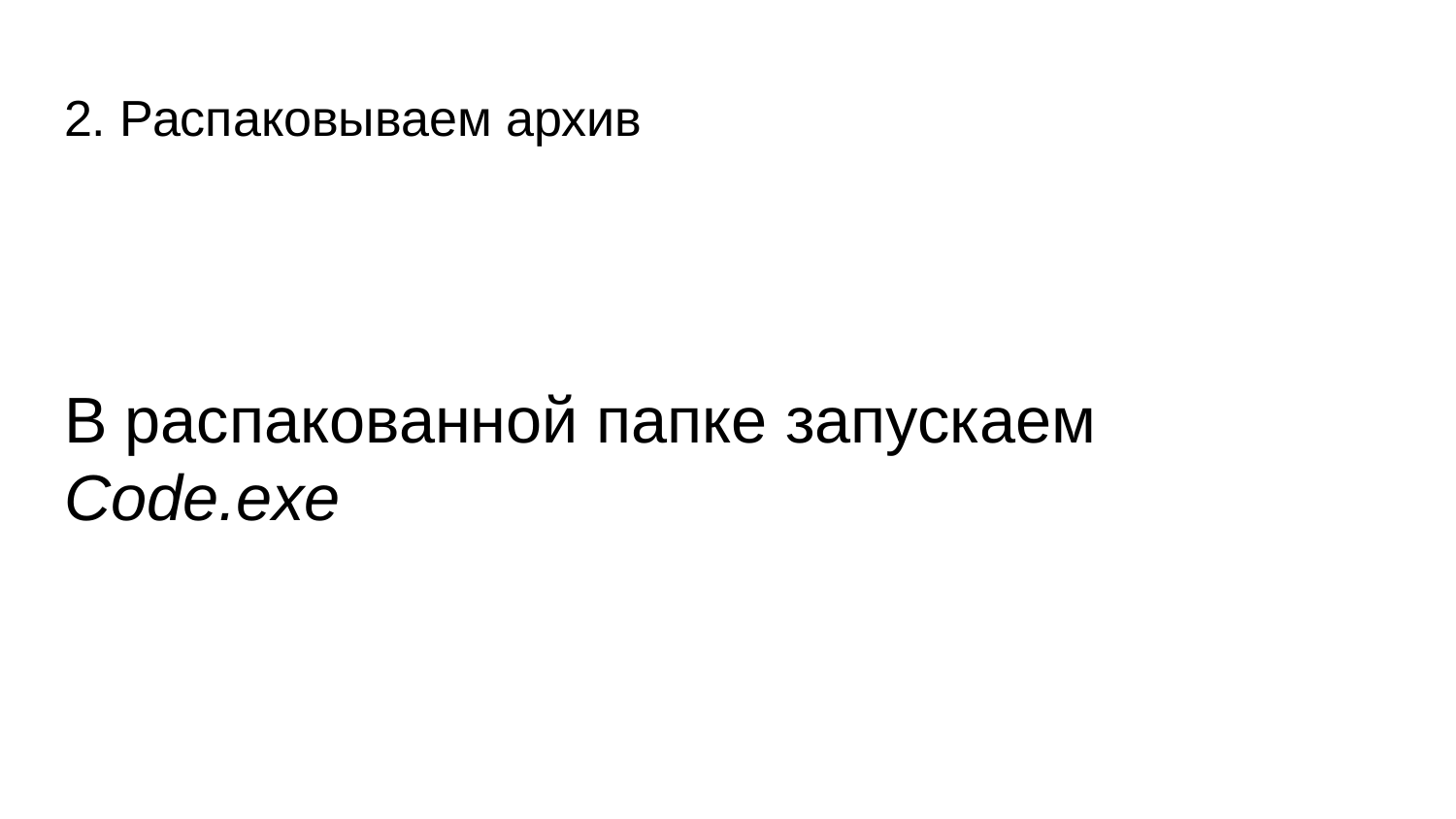

2. Распаковываем архив
# В распакованной папке запускаем Code.exe